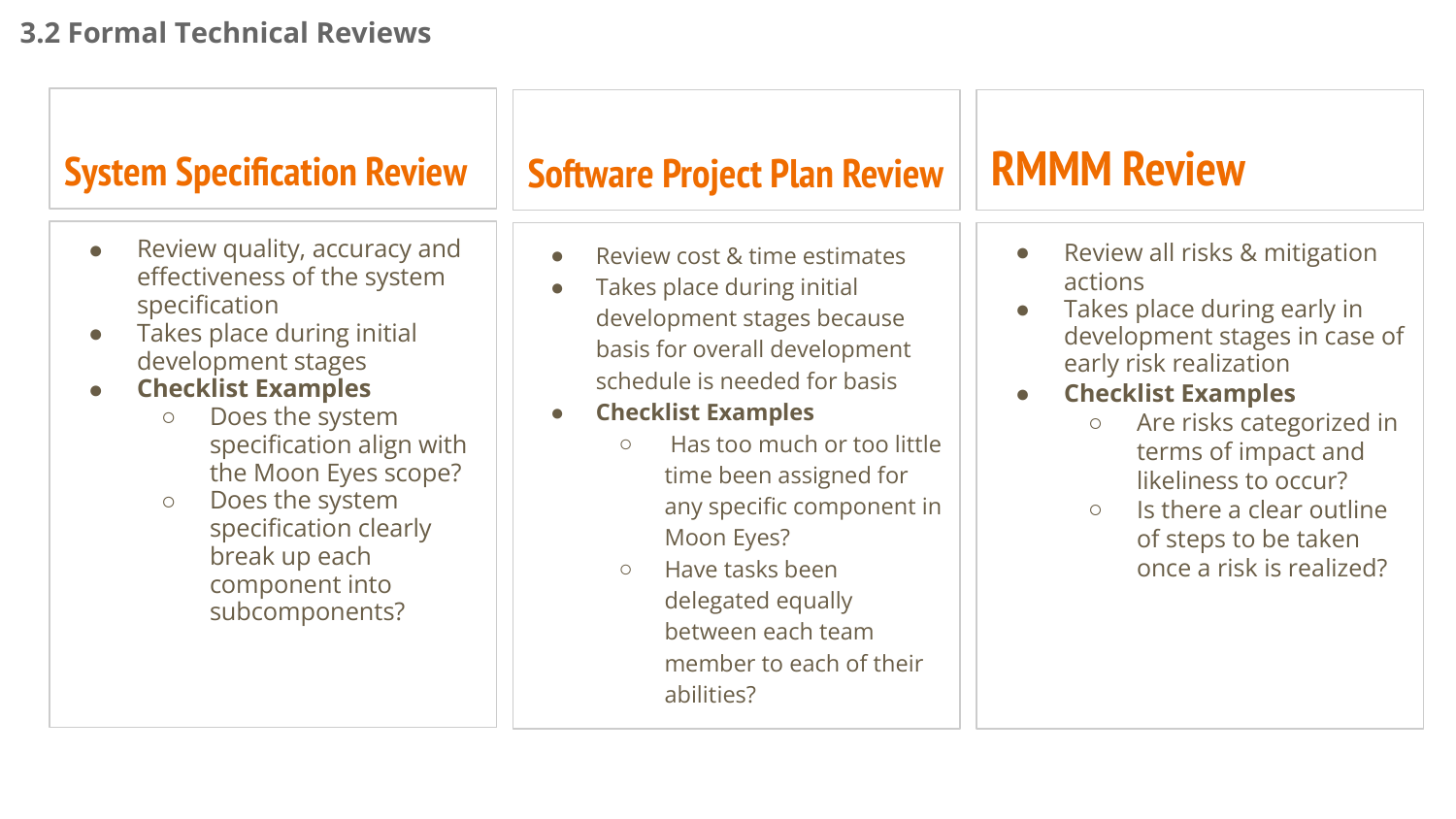

3.2 Formal Technical Reviews
# System Specification Review
Software Project Plan Review
RMMM Review
Review quality, accuracy and effectiveness of the system specification
Takes place during initial development stages
Checklist Examples
Does the system specification align with the Moon Eyes scope?
Does the system specification clearly break up each component into subcomponents?
Review cost & time estimates
Takes place during initial development stages because basis for overall development schedule is needed for basis
Checklist Examples
 Has too much or too little time been assigned for any specific component in Moon Eyes?
Have tasks been delegated equally between each team member to each of their abilities?
Review all risks & mitigation actions
Takes place during early in development stages in case of early risk realization
Checklist Examples
Are risks categorized in terms of impact and likeliness to occur?
Is there a clear outline of steps to be taken once a risk is realized?